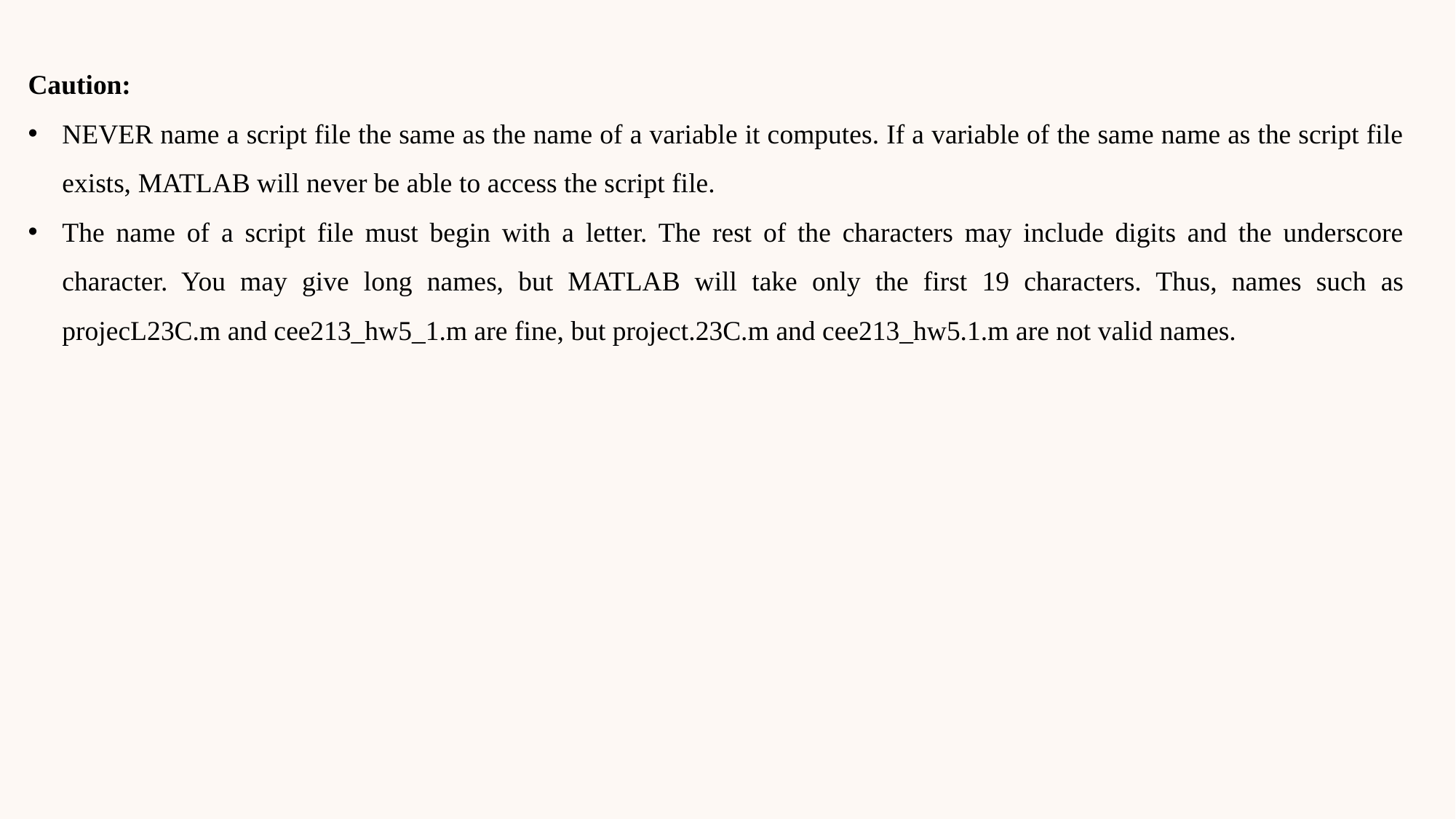

Caution:
NEVER name a script file the same as the name of a variable it computes. If a variable of the same name as the script file exists, MATLAB will never be able to access the script file.
The name of a script file must begin with a letter. The rest of the characters may include digits and the underscore character. You may give long names, but MATLAB will take only the first 19 characters. Thus, names such as projecL23C.m and cee213_hw5_1.m are fine, but project.23C.m and cee213_hw5.1.m are not valid names.